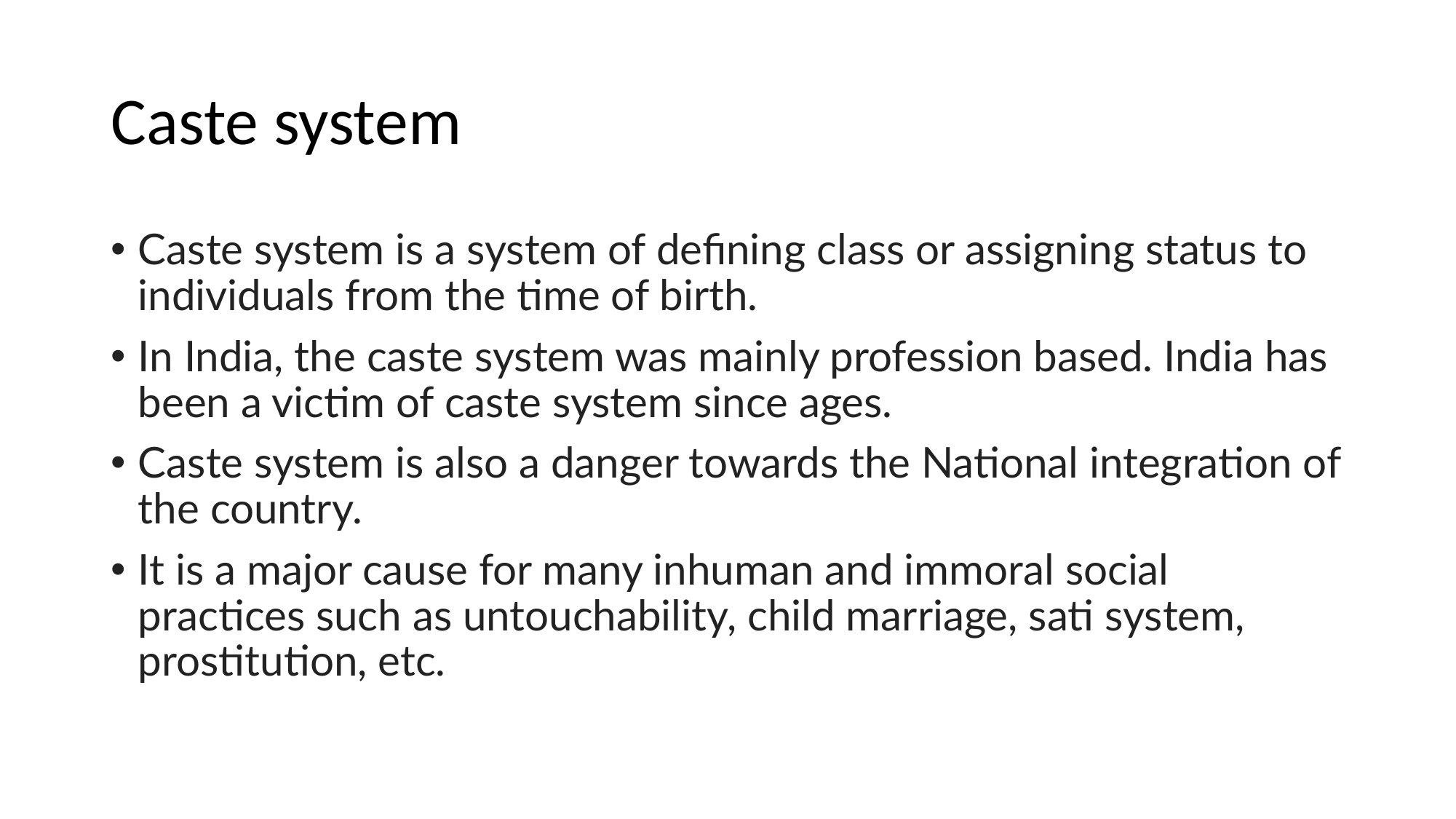

# Caste system
Caste system is a system of defining class or assigning status to individuals from the time of birth.
In India, the caste system was mainly profession based. India has been a victim of caste system since ages.
Caste system is also a danger towards the National integration of the country.
It is a major cause for many inhuman and immoral social practices such as untouchability, child marriage, sati system, prostitution, etc.